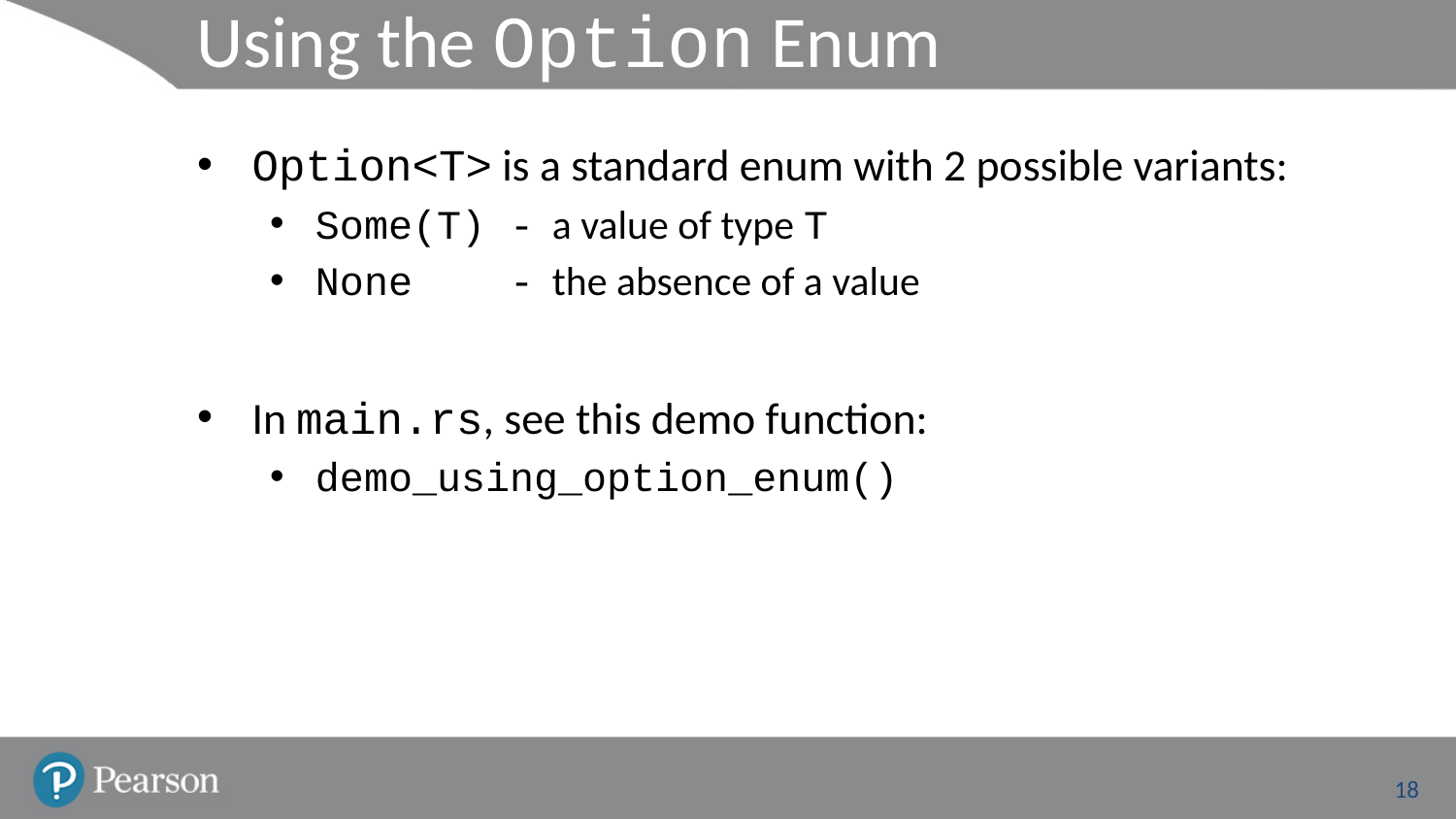

# Using the Option Enum
Option<T> is a standard enum with 2 possible variants:
Some(T) -  a value of type T
None    -  the absence of a value

In main.rs, see this demo function:
demo_using_option_enum()
18